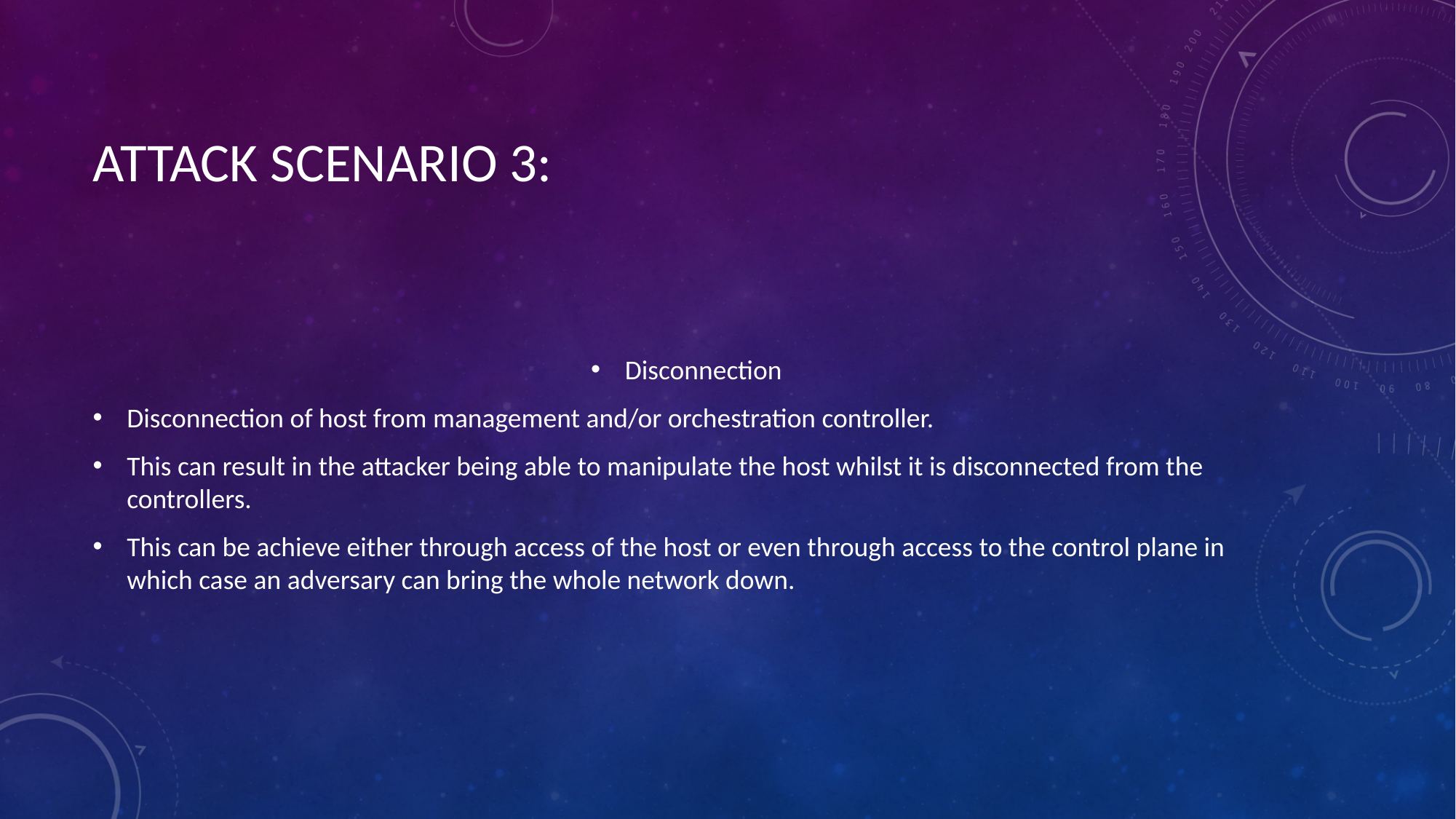

# Attack Scenario 3:
Disconnection
Disconnection of host from management and/or orchestration controller.
This can result in the attacker being able to manipulate the host whilst it is disconnected from the controllers.
This can be achieve either through access of the host or even through access to the control plane in which case an adversary can bring the whole network down.